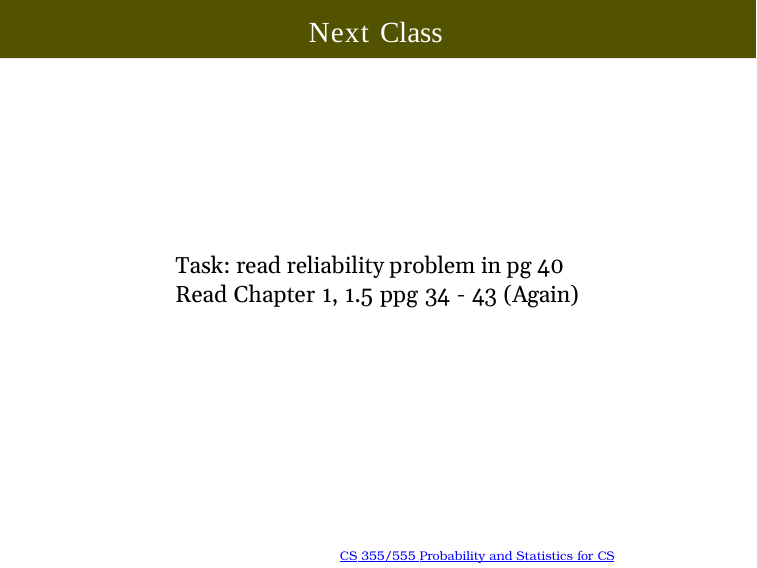

Next Class
Task: read reliability problem in pg 40
Read Chapter 1, 1.5 ppg 34 - 43 (Again)
19/19 10:14
Copyright @2022, Ivan Mann
CS 355/555 Probability and Statistics for CS